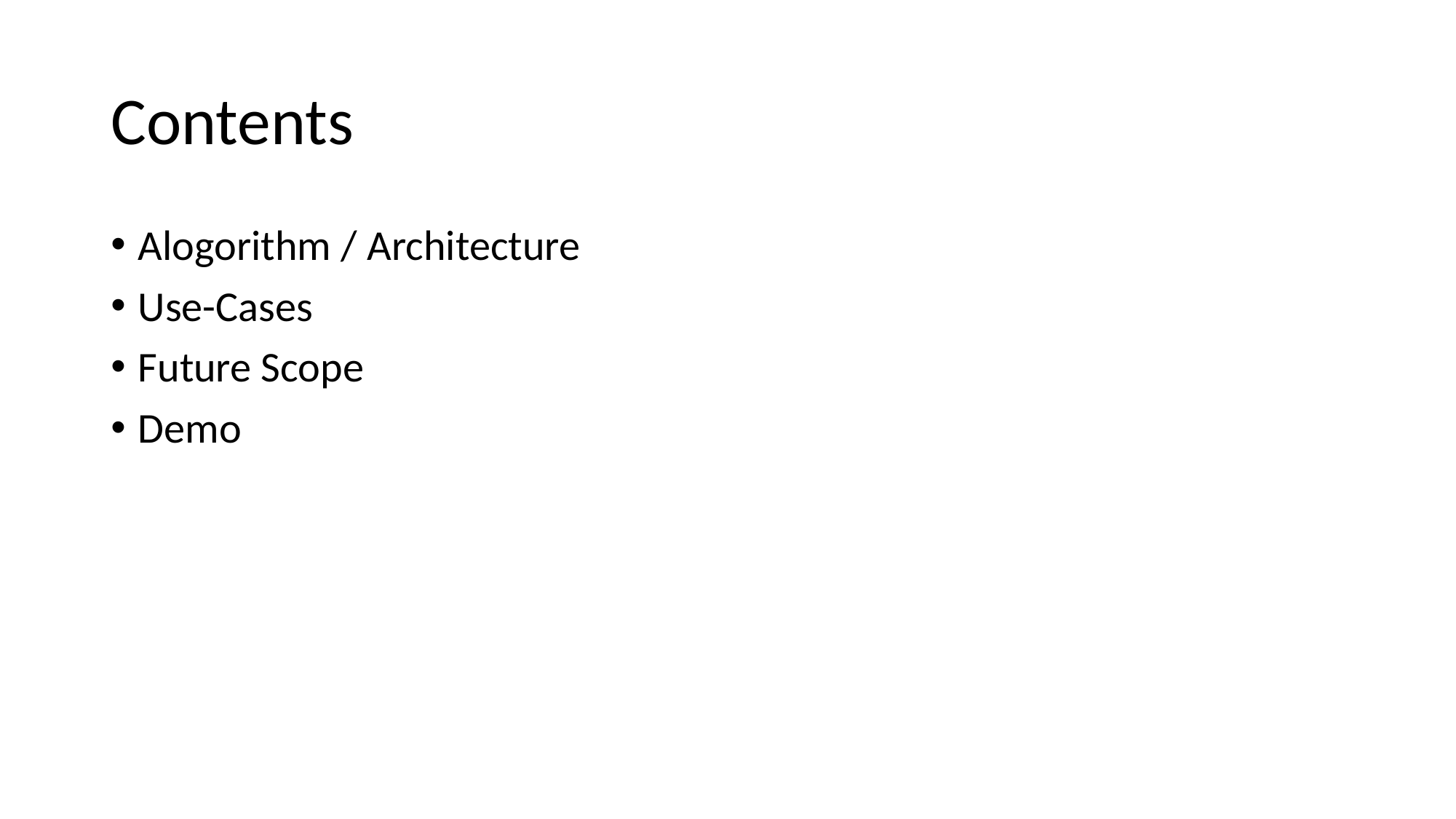

# Contents
Alogorithm / Architecture
Use-Cases
Future Scope
Demo